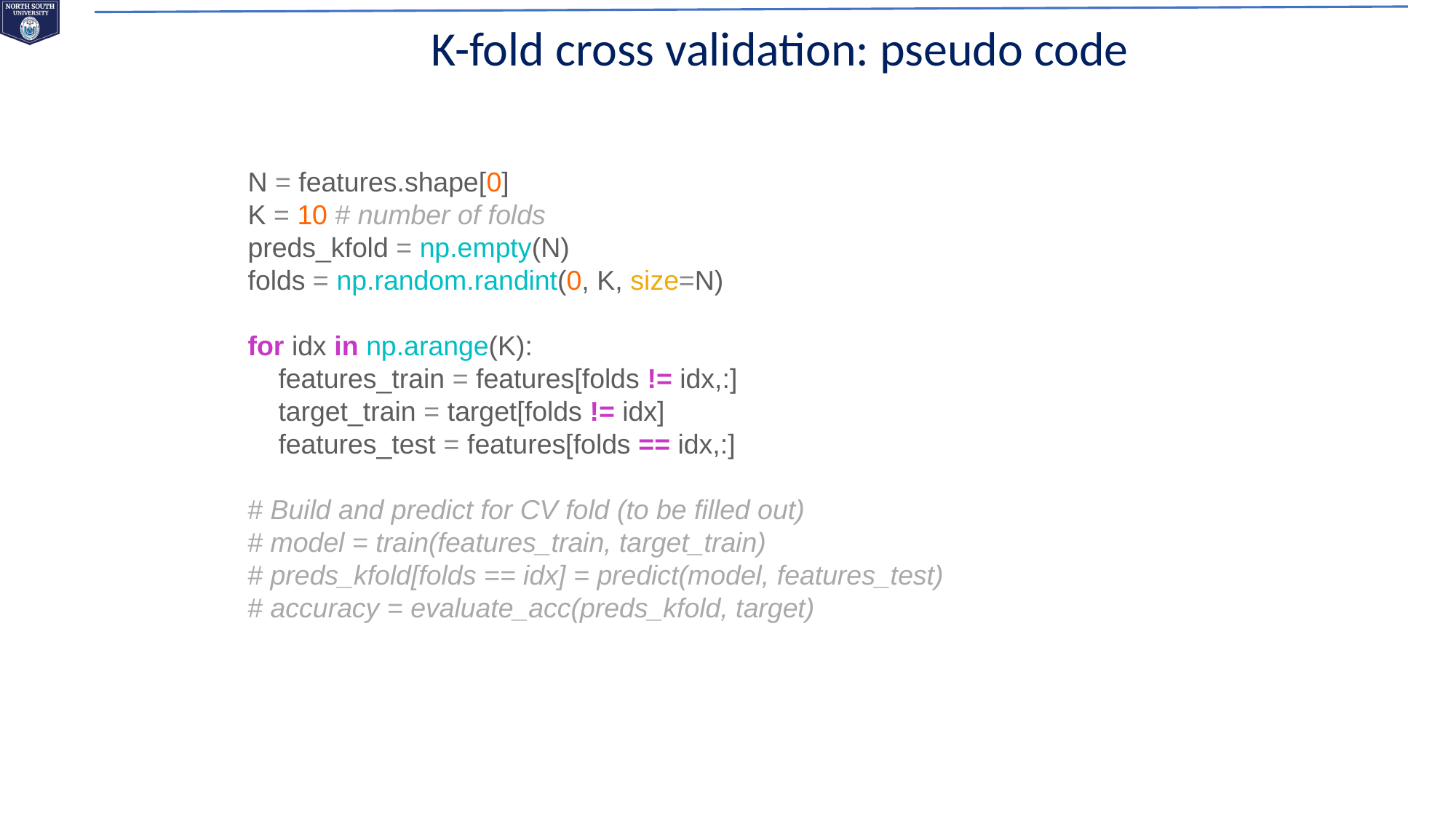

# K-fold cross validation: pseudo code
N = features.shape[0]
K = 10 # number of folds
preds_kfold = np.empty(N)
folds = np.random.randint(0, K, size=N)

for idx in np.arange(K):
    features_train = features[folds != idx,:]
    target_train = target[folds != idx]
    features_test = features[folds == idx,:]

# Build and predict for CV fold (to be filled out)
# model = train(features_train, target_train)
# preds_kfold[folds == idx] = predict(model, features_test)
# accuracy = evaluate_acc(preds_kfold, target)